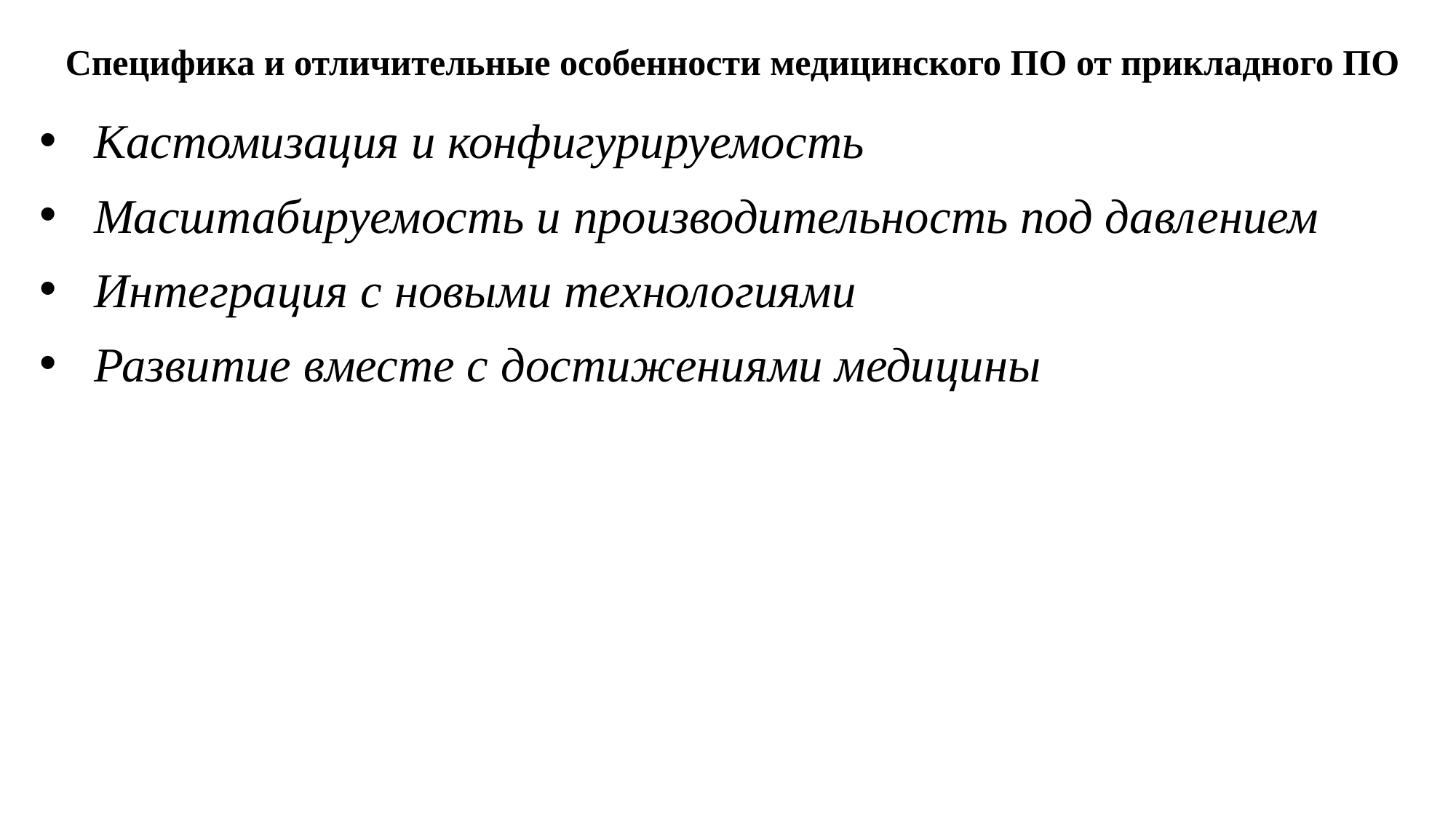

Специфика и отличительные особенности медицинского ПО от прикладного ПО
Кастомизация и конфигурируемость
Масштабируемость и производительность под давлением
Интеграция с новыми технологиями
Развитие вместе с достижениями медицины